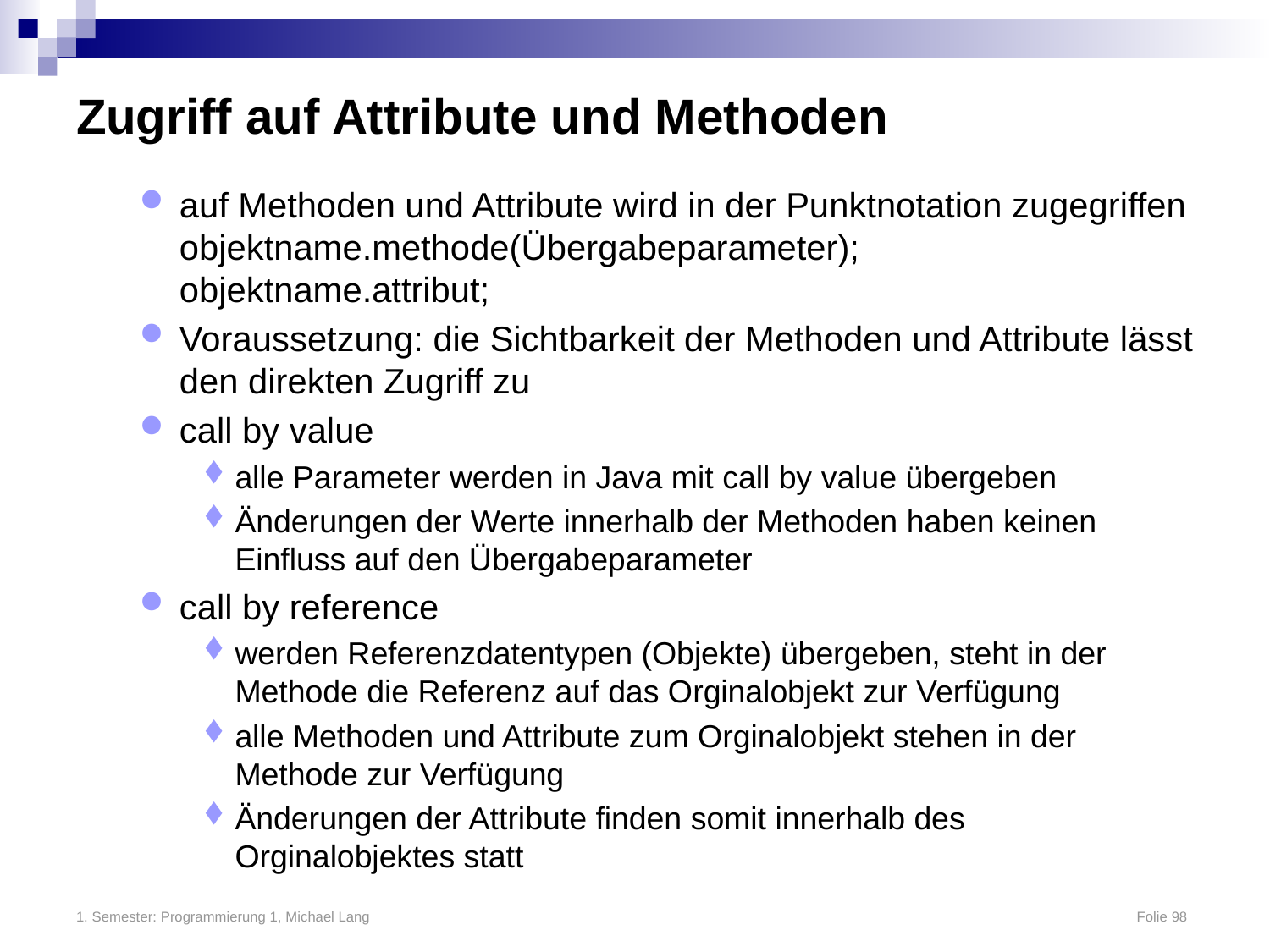

# Zugriff auf Attribute und Methoden
auf Methoden und Attribute wird in der Punktnotation zugegriffen
objektname.methode(Übergabeparameter);
objektname.attribut;
Voraussetzung: die Sichtbarkeit der Methoden und Attribute lässt den direkten Zugriff zu
call by value
alle Parameter werden in Java mit call by value übergeben
Änderungen der Werte innerhalb der Methoden haben keinen Einfluss auf den Übergabeparameter
call by reference
werden Referenzdatentypen (Objekte) übergeben, steht in der Methode die Referenz auf das Orginalobjekt zur Verfügung
alle Methoden und Attribute zum Orginalobjekt stehen in der Methode zur Verfügung
Änderungen der Attribute finden somit innerhalb des Orginalobjektes statt
1. Semester: Programmierung 1, Michael Lang	Folie 98